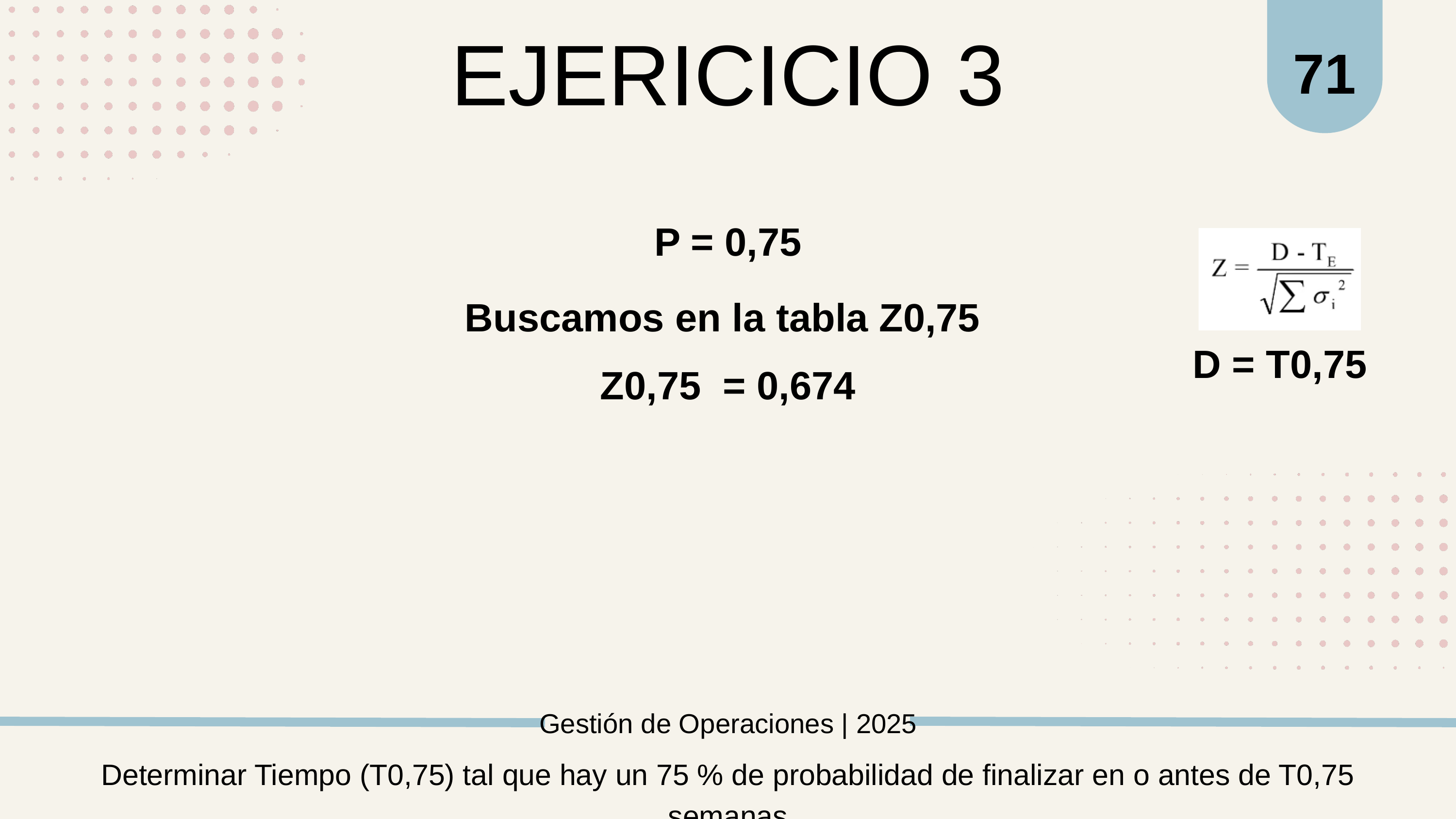

71

EJERICICIO 3
P = 0,75

Buscamos en la tabla Z0,75
D = T0,75
Z0,75  = 0,674

Gestión de Operaciones | 2025

Determinar Tiempo (T0,75) tal que hay un 75 % de probabilidad de finalizar en o antes de T0,75 semanas